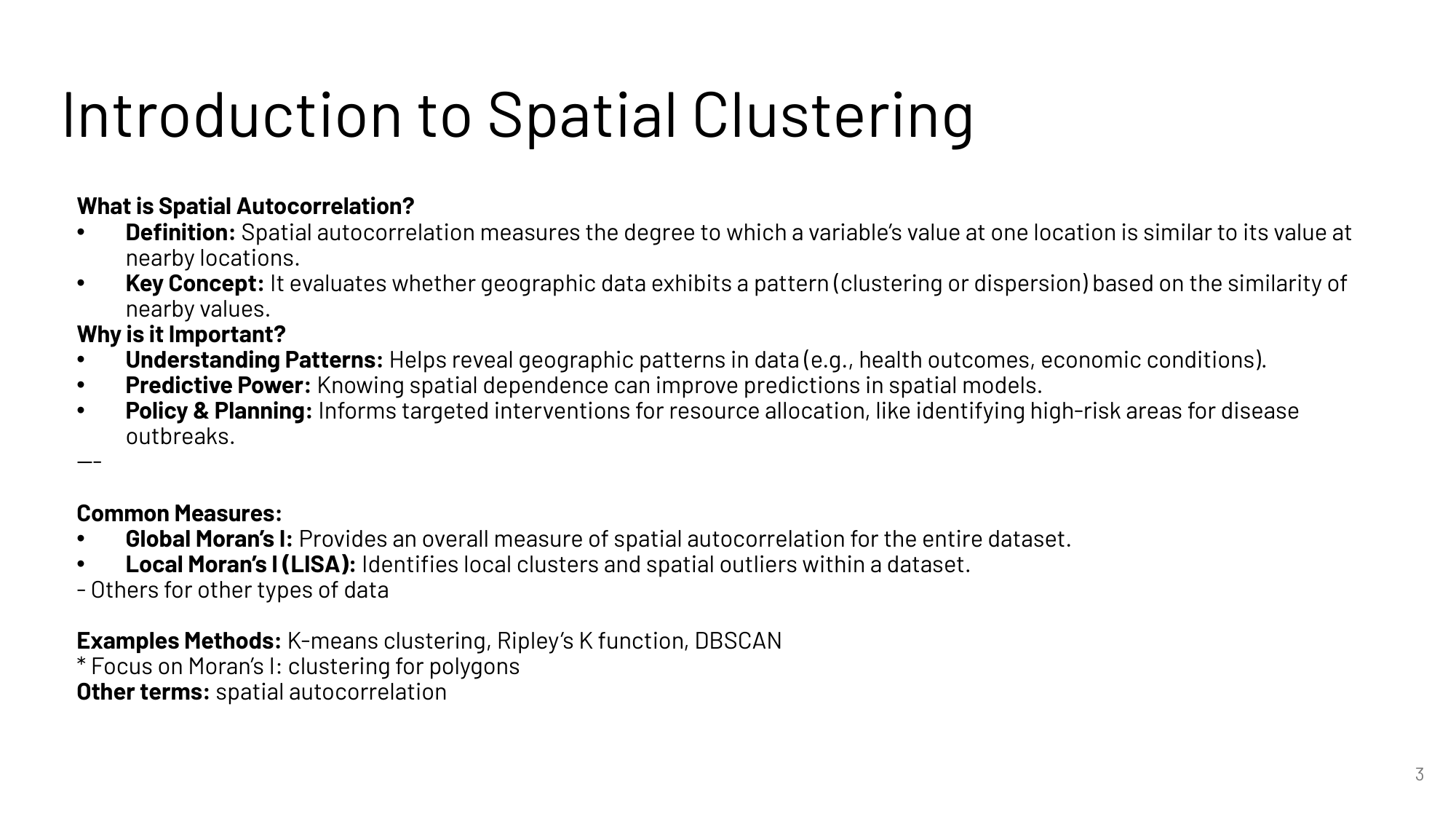

# Introduction to Spatial Clustering
What is Spatial Autocorrelation?
Definition: Spatial autocorrelation measures the degree to which a variable’s value at one location is similar to its value at nearby locations.
Key Concept: It evaluates whether geographic data exhibits a pattern (clustering or dispersion) based on the similarity of nearby values.
Why is it Important?
Understanding Patterns: Helps reveal geographic patterns in data (e.g., health outcomes, economic conditions).
Predictive Power: Knowing spatial dependence can improve predictions in spatial models.
Policy & Planning: Informs targeted interventions for resource allocation, like identifying high-risk areas for disease outbreaks.
---

Common Measures:
Global Moran’s I: Provides an overall measure of spatial autocorrelation for the entire dataset.
Local Moran’s I (LISA): Identifies local clusters and spatial outliers within a dataset.
- Others for other types of data

Examples Methods: K-means clustering, Ripley’s K function, DBSCAN
* Focus on Moran’s I: clustering for polygons
Other terms: spatial autocorrelation

3